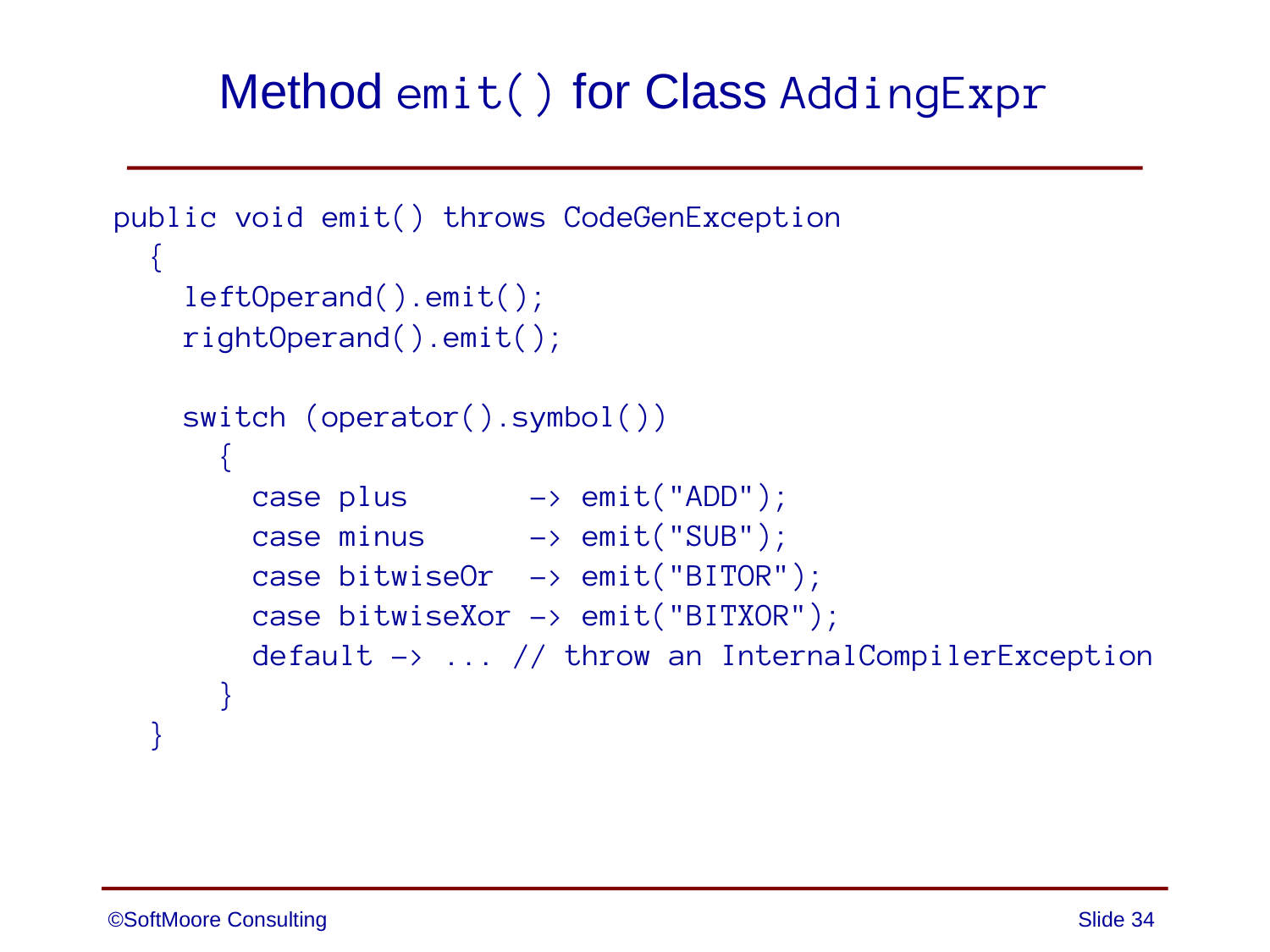

# Method emit() for Class AddingExpr
public void emit() throws CodeGenException
  {
    leftOperand().emit();
    rightOperand().emit();

    switch (operator().symbol())
      {
        case plus       -> emit("ADD");
        case minus      -> emit("SUB");
        case bitwiseOr  -> emit("BITOR");
        case bitwiseXor -> emit("BITXOR");
        default -> ... // throw an InternalCompilerException
      }
  }
©SoftMoore Consulting
Slide 34